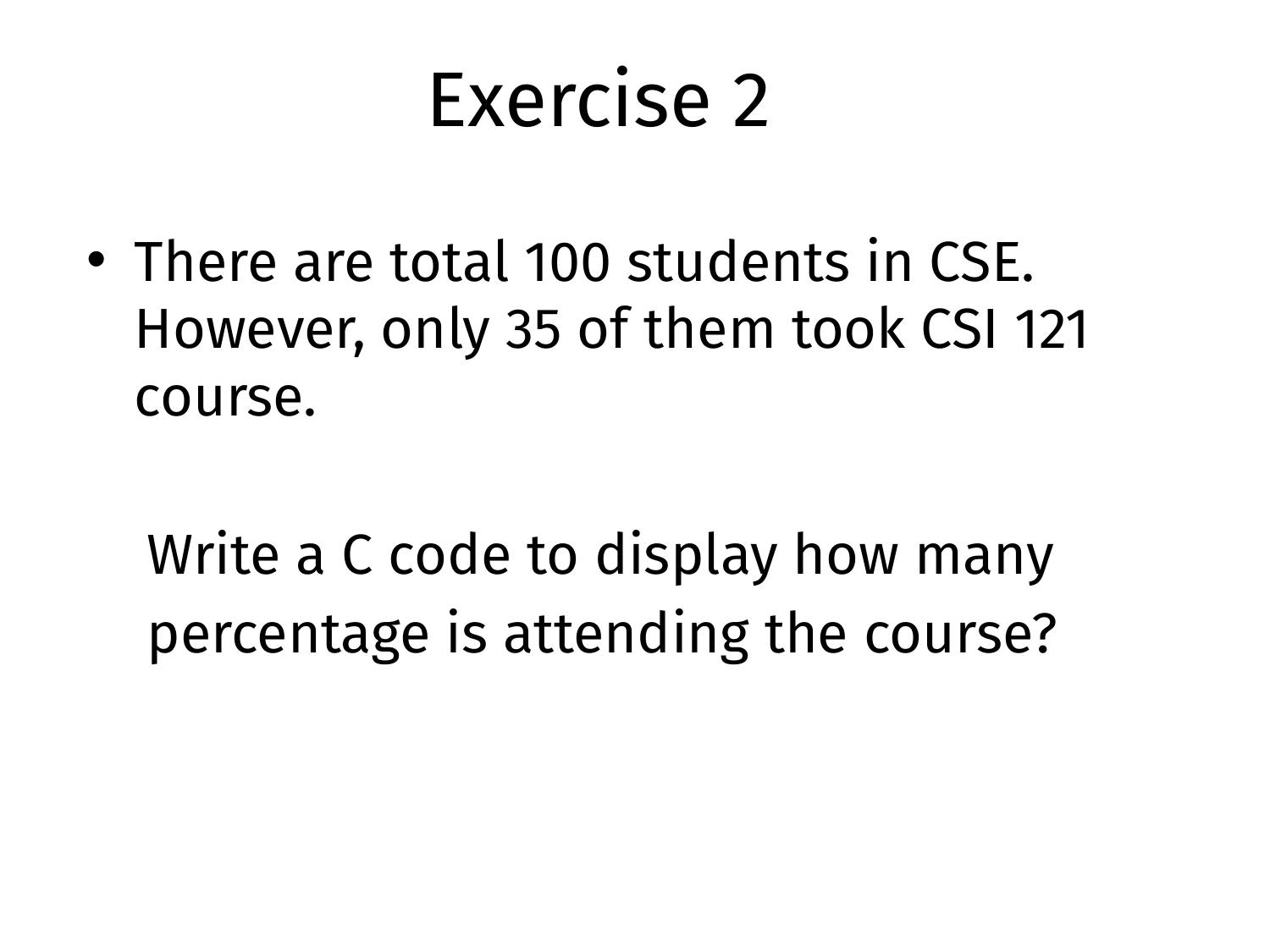

# Exercise 2
There are total 100 students in CSE. However, only 35 of them took CSI 121 course.

    Write a C code to display how many
    percentage is attending the course?